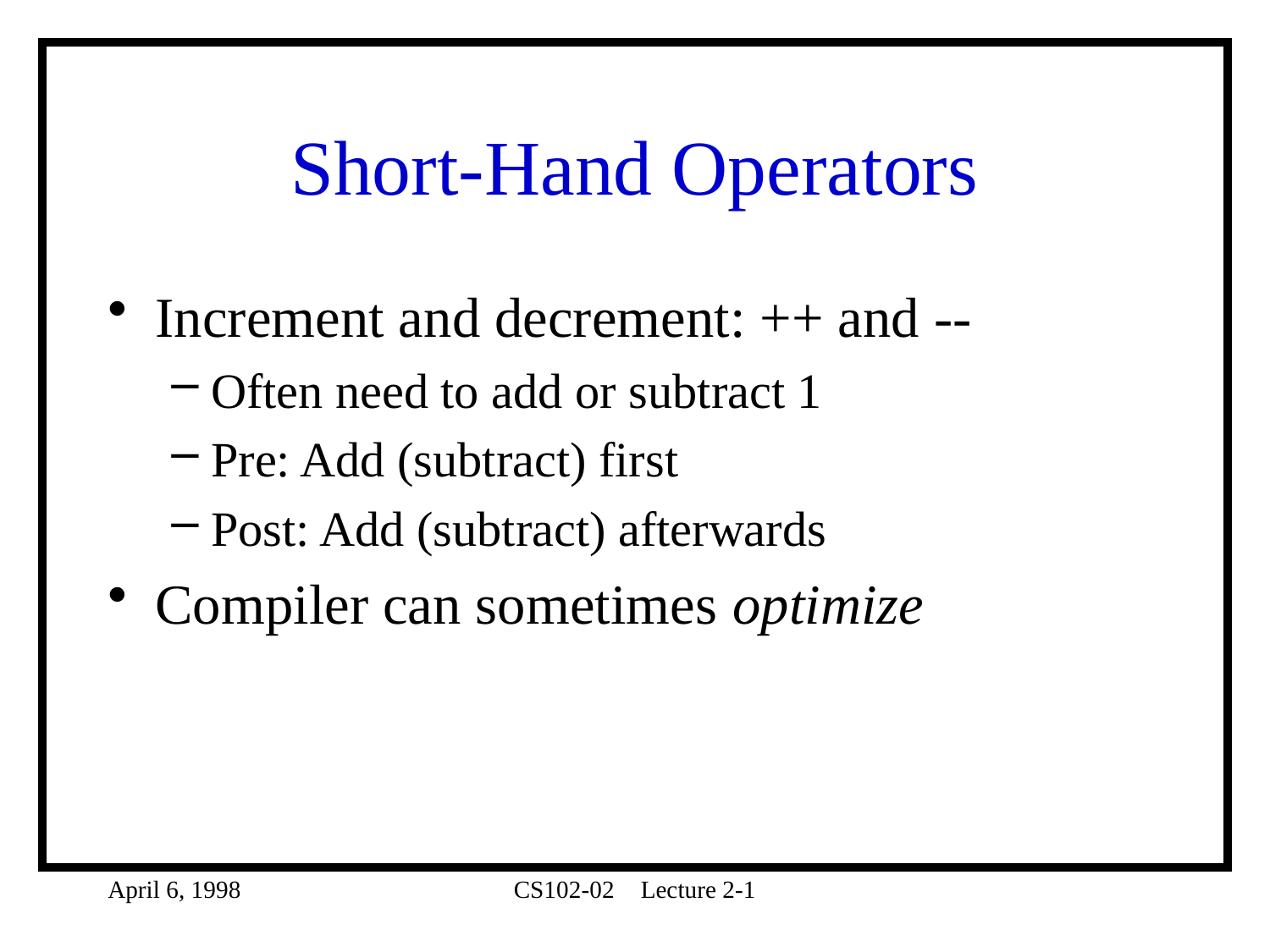

# Short-Hand Operators
Increment and decrement: ++ and --
Often need to add or subtract 1
Pre: Add (subtract) first
Post: Add (subtract) afterwards
Compiler can sometimes optimize